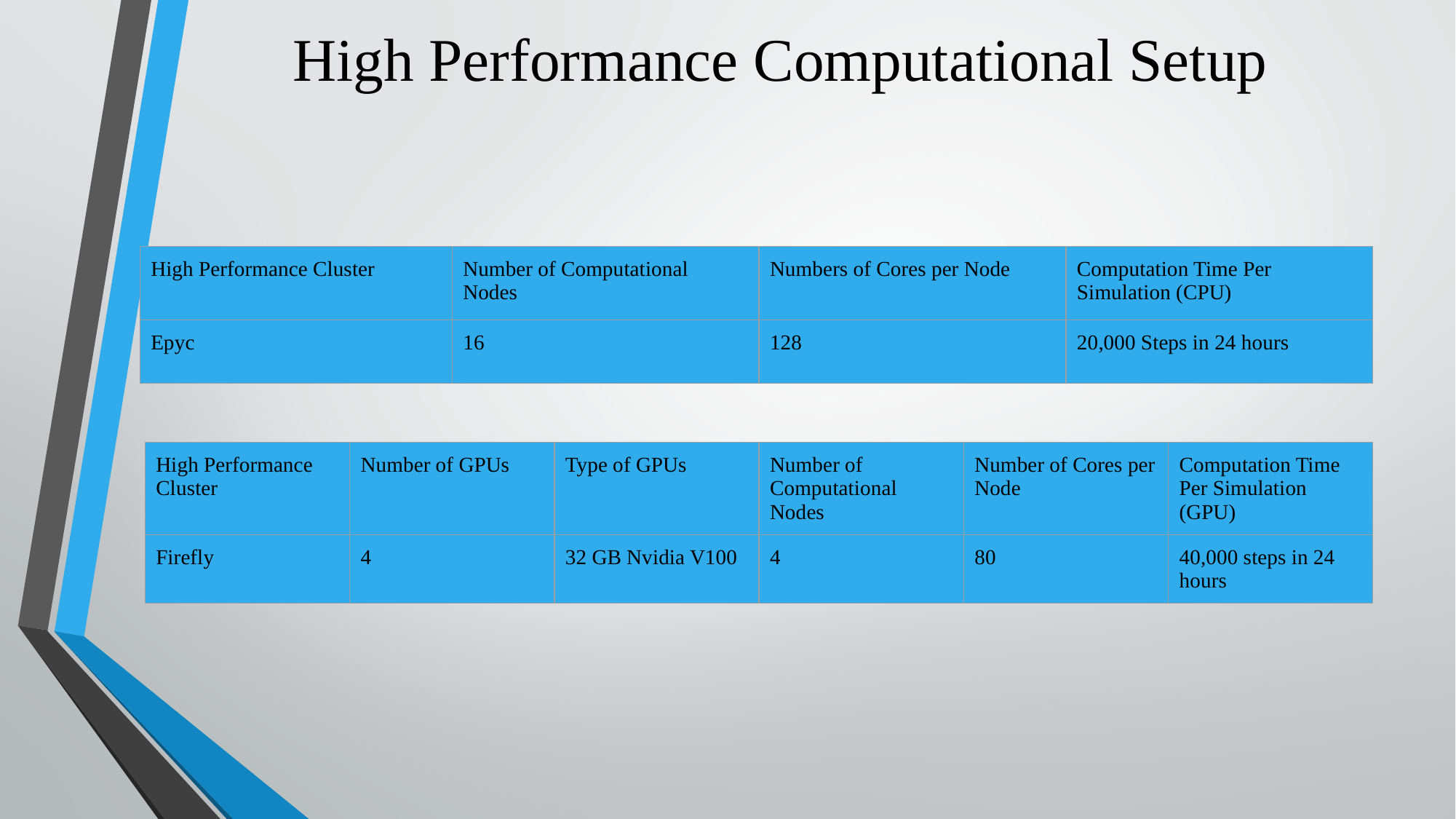

# High Performance Computational Setup
| High Performance Cluster | Number of Computational Nodes | Numbers of Cores per Node | Computation Time Per Simulation (CPU) |
| --- | --- | --- | --- |
| Epyc | 16 | 128 | 20,000 Steps in 24 hours |
| High Performance Cluster | Number of GPUs | Type of GPUs | Number of Computational Nodes | Number of Cores per Node | Computation Time Per Simulation (GPU) |
| --- | --- | --- | --- | --- | --- |
| Firefly | 4 | 32 GB Nvidia V100 | 4 | 80 | 40,000 steps in 24 hours |